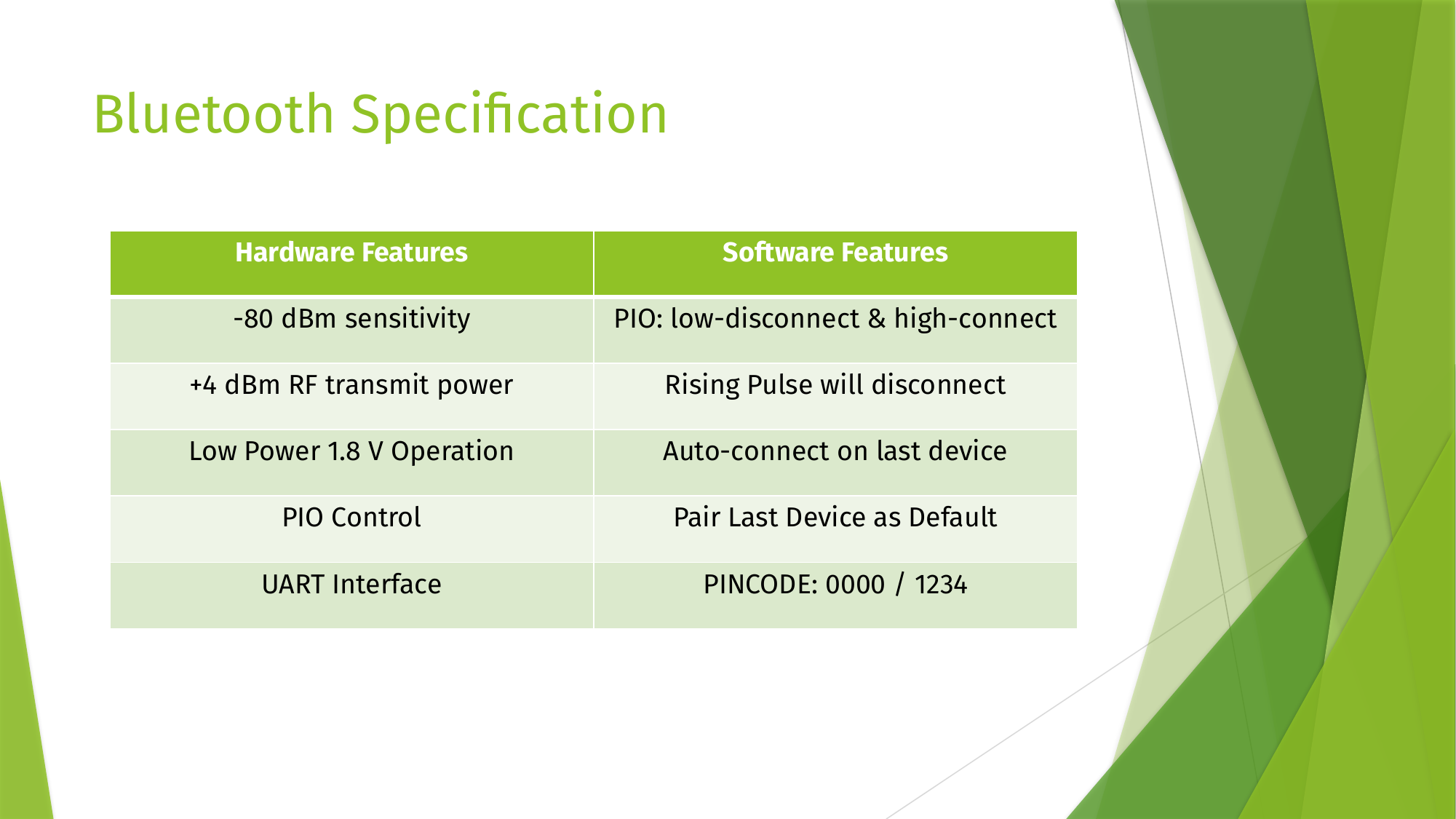

# Bluetooth Specification
| Hardware Features | Software Features |
| --- | --- |
| -80 dBm sensitivity | PIO: low-disconnect & high-connect |
| +4 dBm RF transmit power | Rising Pulse will disconnect |
| Low Power 1.8 V Operation | Auto-connect on last device |
| PIO Control | Pair Last Device as Default |
| UART Interface | PINCODE: 0000 / 1234 |